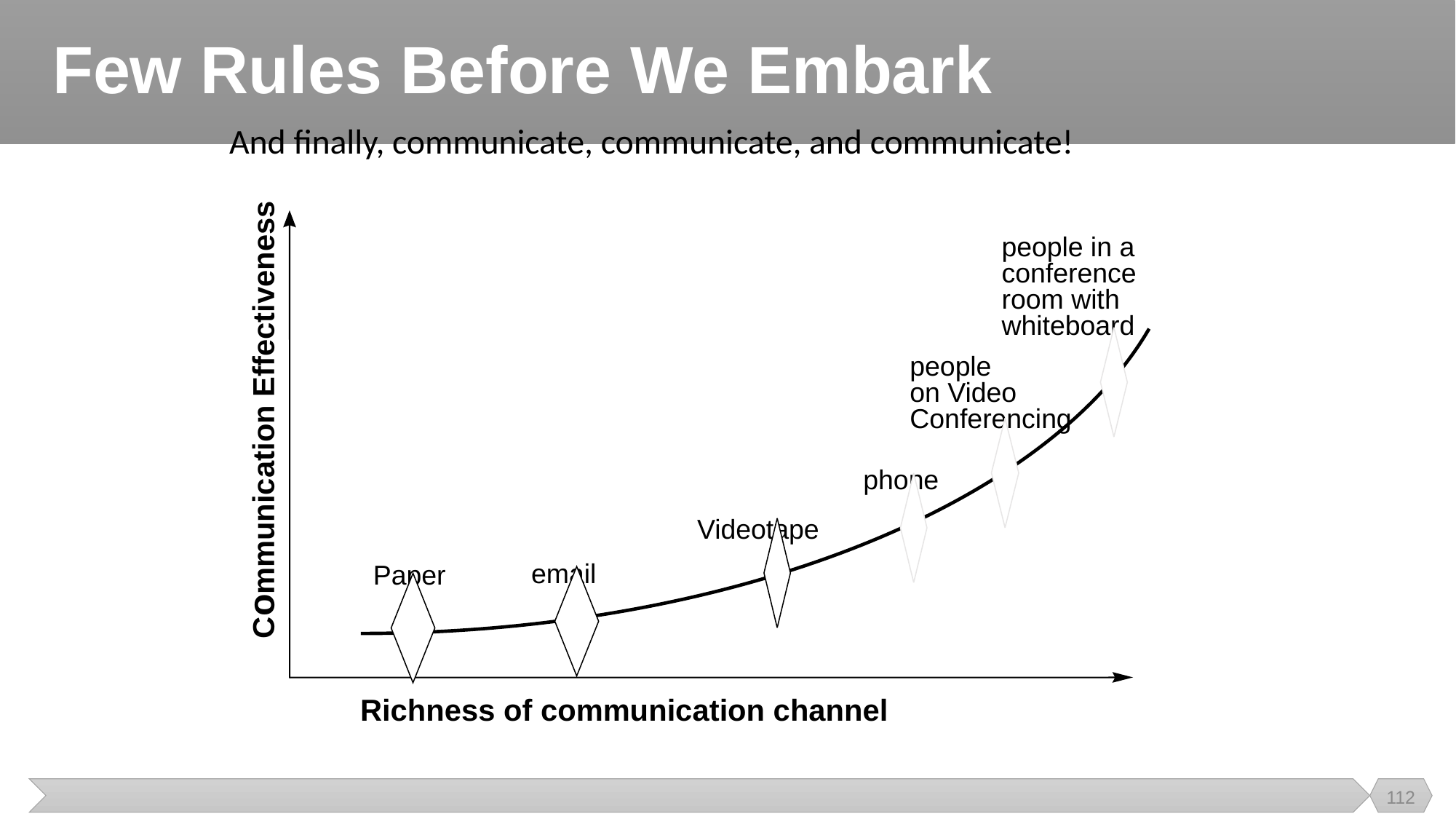

# Few Rules Before We Embark
And finally, communicate, communicate, and communicate!

people in a
conference room with whiteboard
Communication Effectiveness
Richness of communication channel

people
on Video
Conferencing

phone

Videotape

email
Paper

112